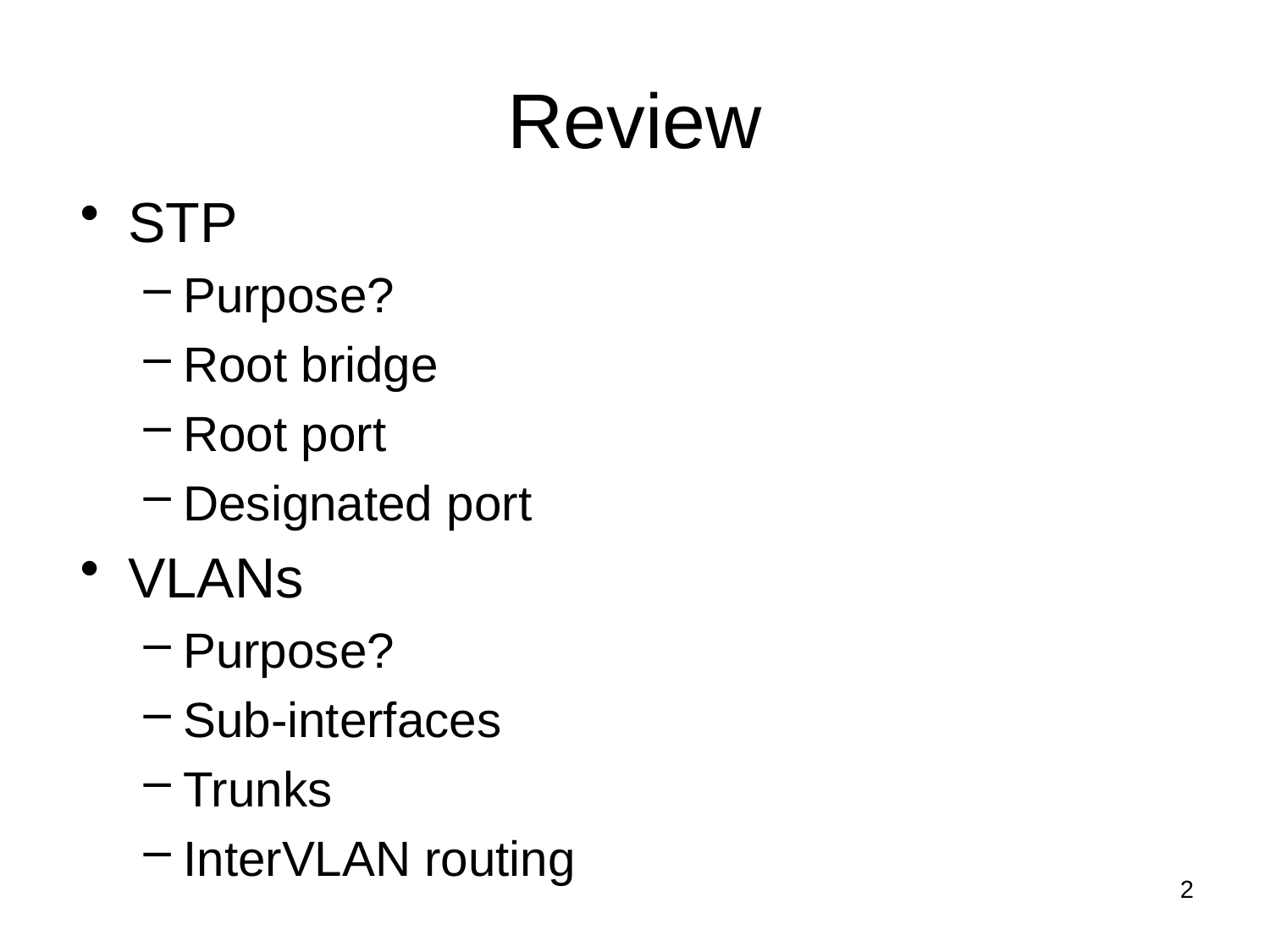

# Review
STP
Purpose?
Root bridge
Root port
Designated port
VLANs
Purpose?
Sub-interfaces
Trunks
InterVLAN routing
2